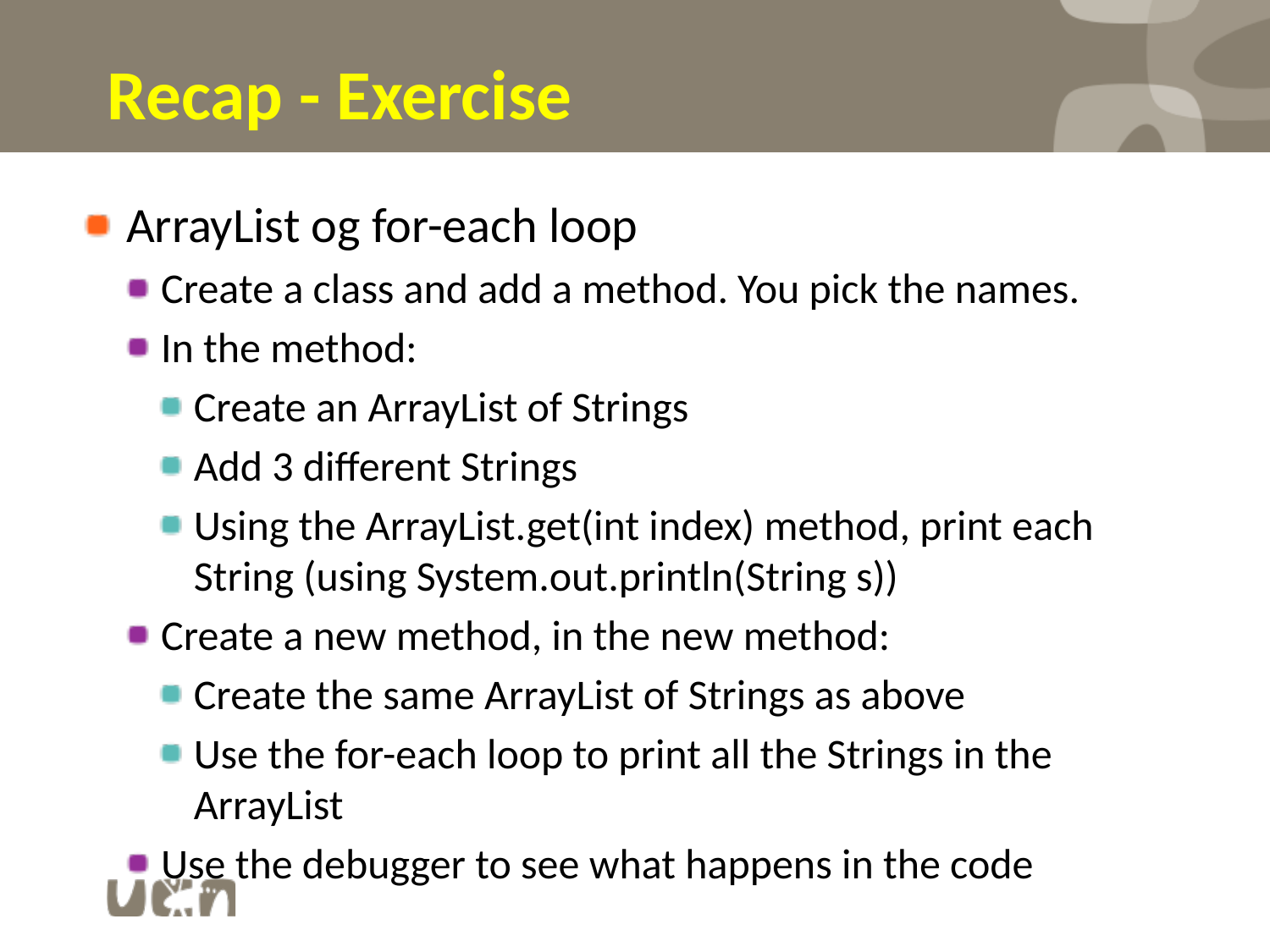

# Recap - Exercise

ArrayList og for-each loop
Create a class and add a method. You pick the names.
In the method:
Create an ArrayList of Strings
Add 3 different Strings
Using the ArrayList.get(int index) method, print each String (using System.out.println(String s))
Create a new method, in the new method:
Create the same ArrayList of Strings as above
Use the for-each loop to print all the Strings in the ArrayList
Use the debugger to see what happens in the code